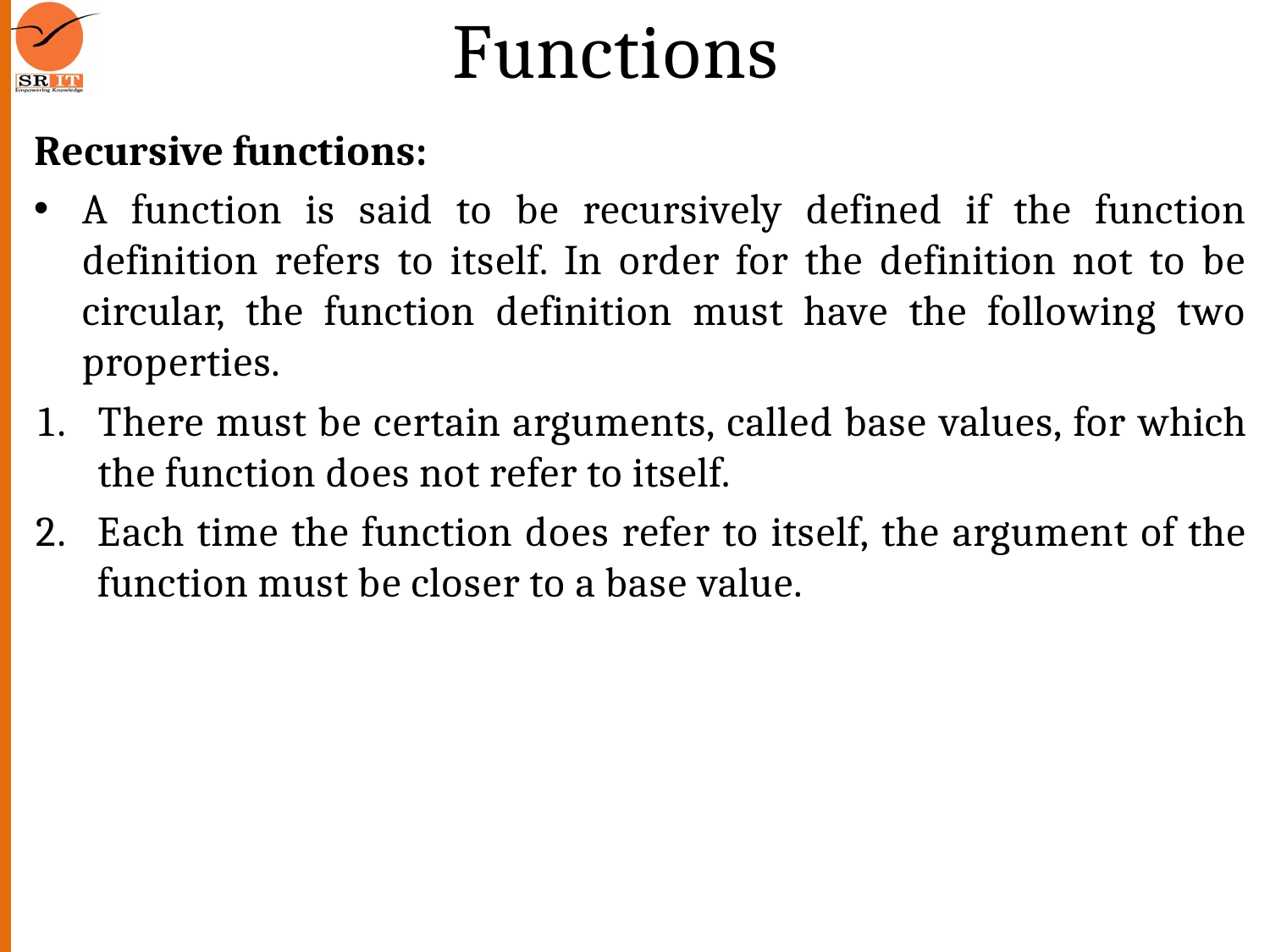

# Functions
Recursive functions:
A function is said to be recursively defined if the function definition refers to itself. In order for the definition not to be circular, the function definition must have the following two properties.
There must be certain arguments, called base values, for which the function does not refer to itself.
Each time the function does refer to itself, the argument of the function must be closer to a base value.